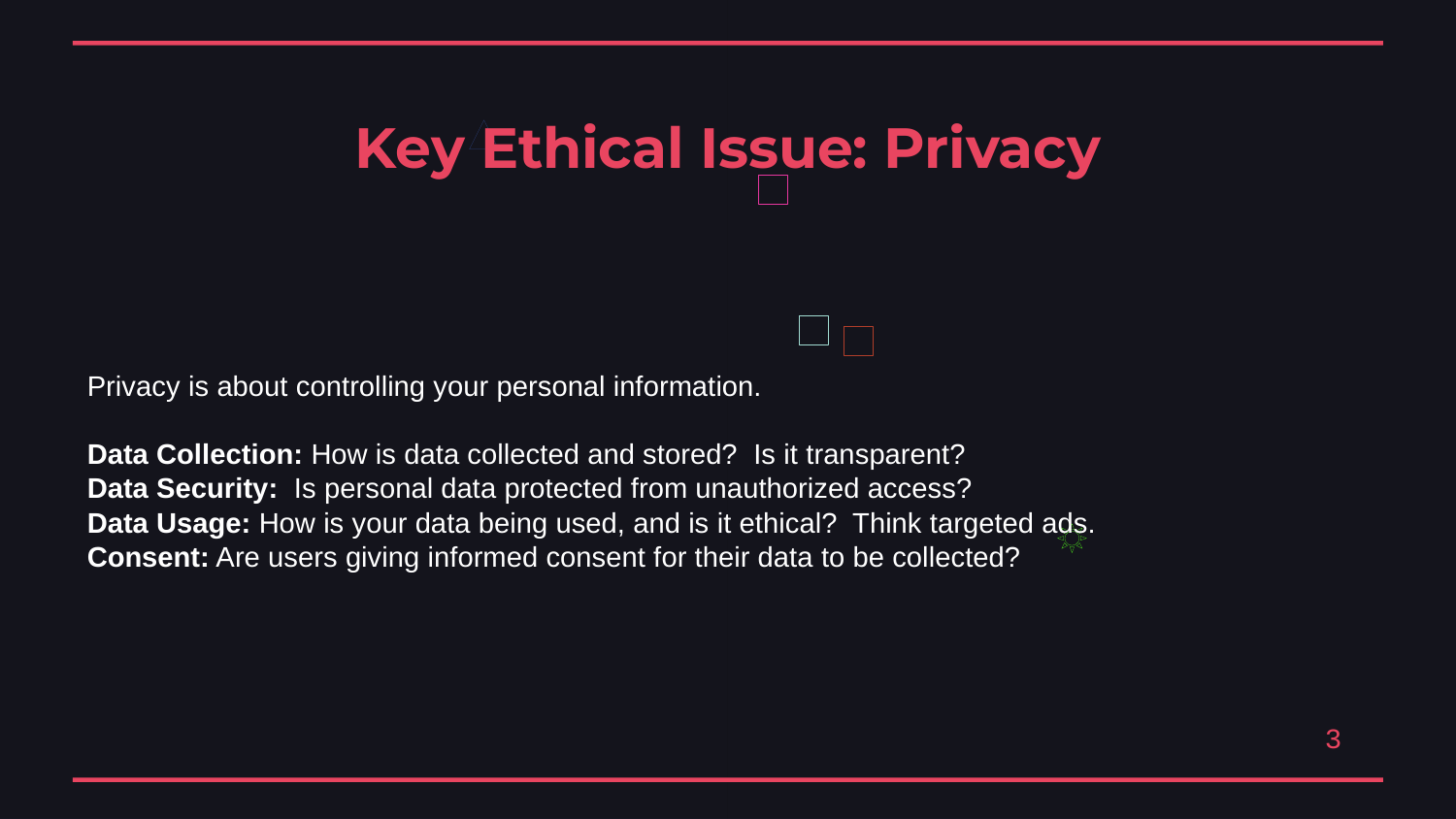

Key Ethical Issue: Privacy

Privacy is about controlling your personal information.

Data Collection: How is data collected and stored?  Is it transparent?
Data Security:  Is personal data protected from unauthorized access?
Data Usage: How is your data being used, and is it ethical?  Think targeted ads.
Consent: Are users giving informed consent for their data to be collected?

3